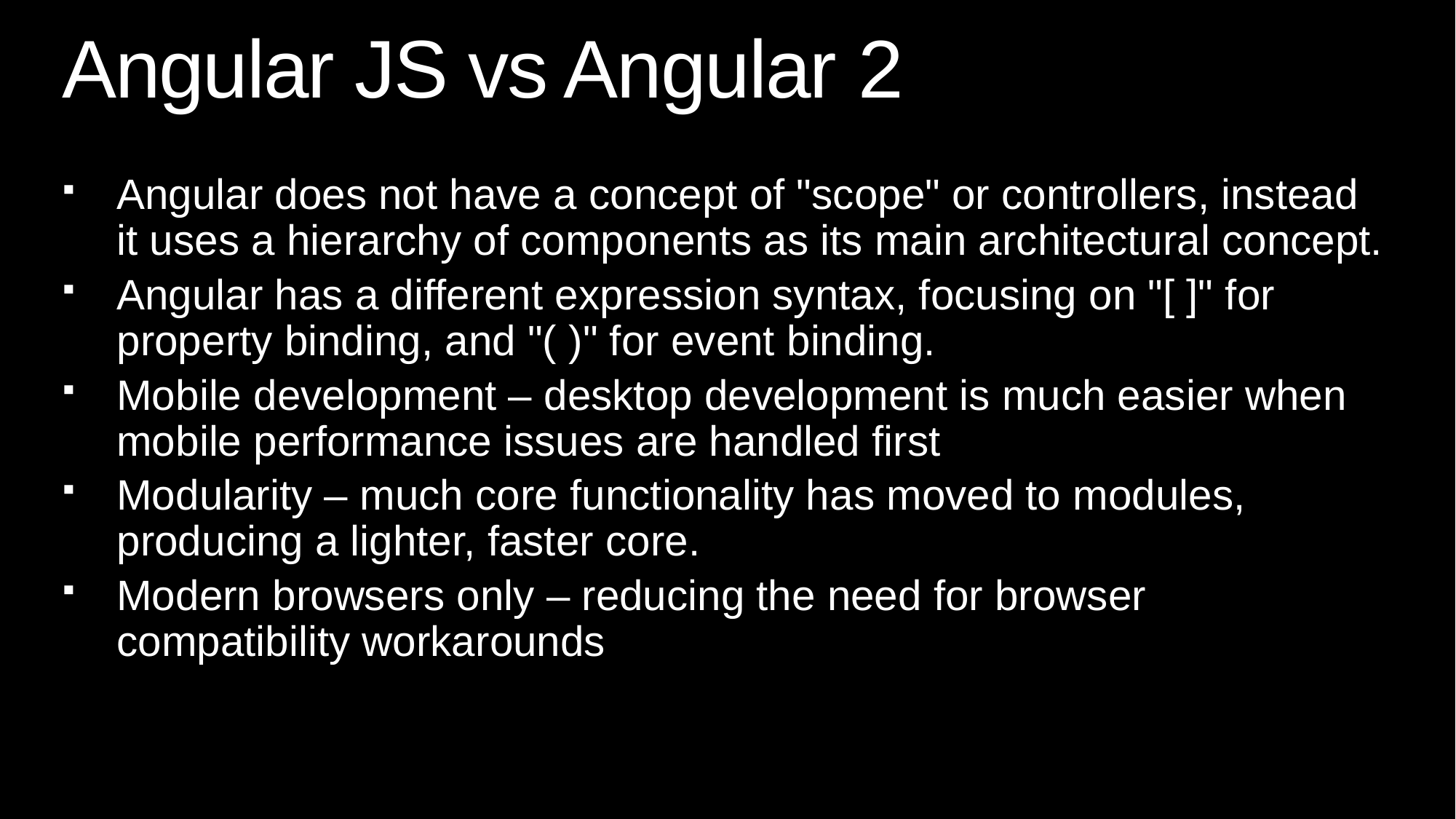

# Angular JS vs Angular 2
Angular does not have a concept of "scope" or controllers, instead it uses a hierarchy of components as its main architectural concept.
Angular has a different expression syntax, focusing on "[ ]" for property binding, and "( )" for event binding.
Mobile development – desktop development is much easier when mobile performance issues are handled first
Modularity – much core functionality has moved to modules, producing a lighter, faster core.
Modern browsers only – reducing the need for browser compatibility workarounds